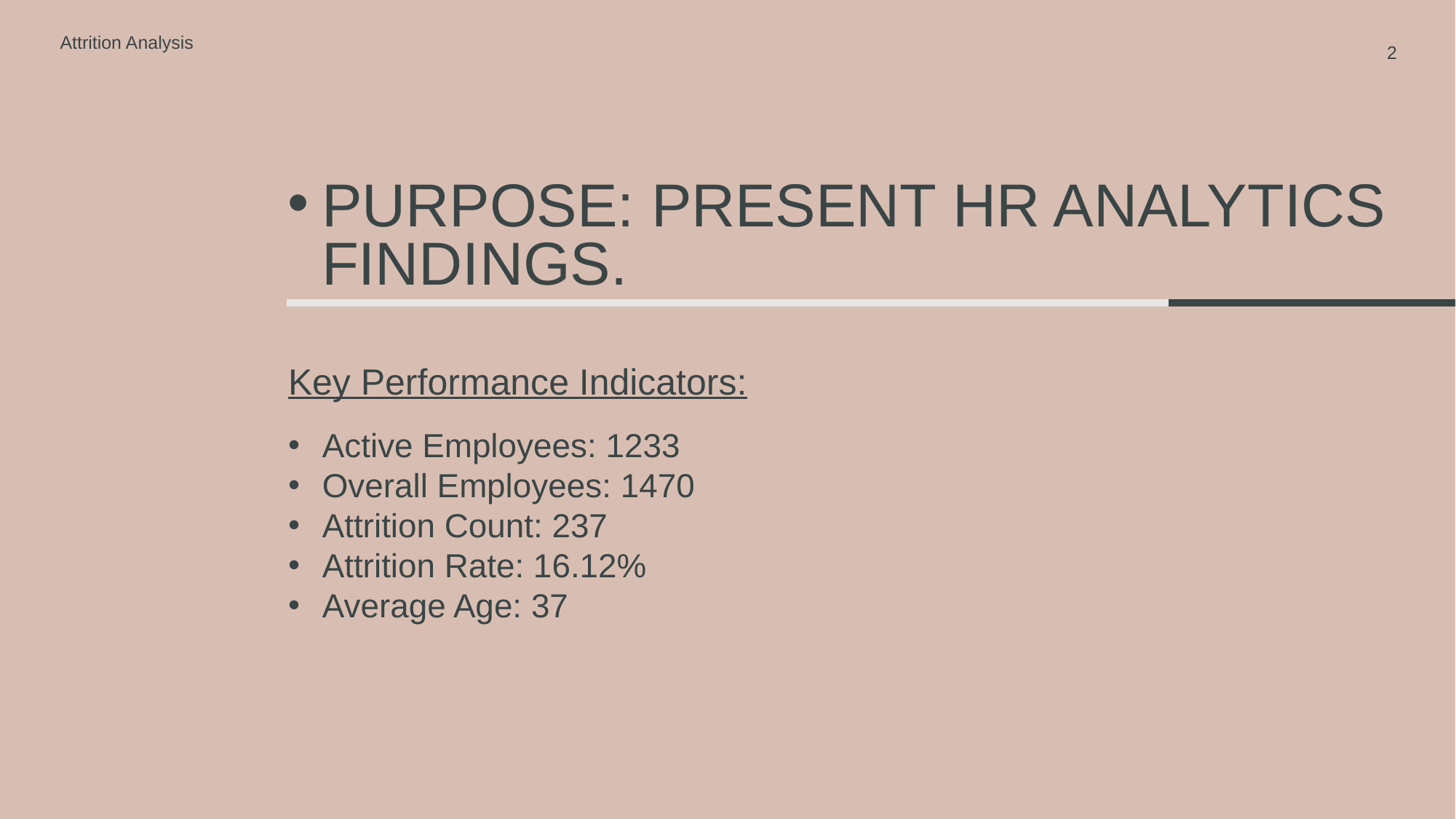

Attrition Analysis

2
# Purpose: Present HR analytics findings.

Key Performance Indicators:
Active Employees: 1233
Overall Employees: 1470
Attrition Count: 237
Attrition Rate: 16.12%
Average Age: 37